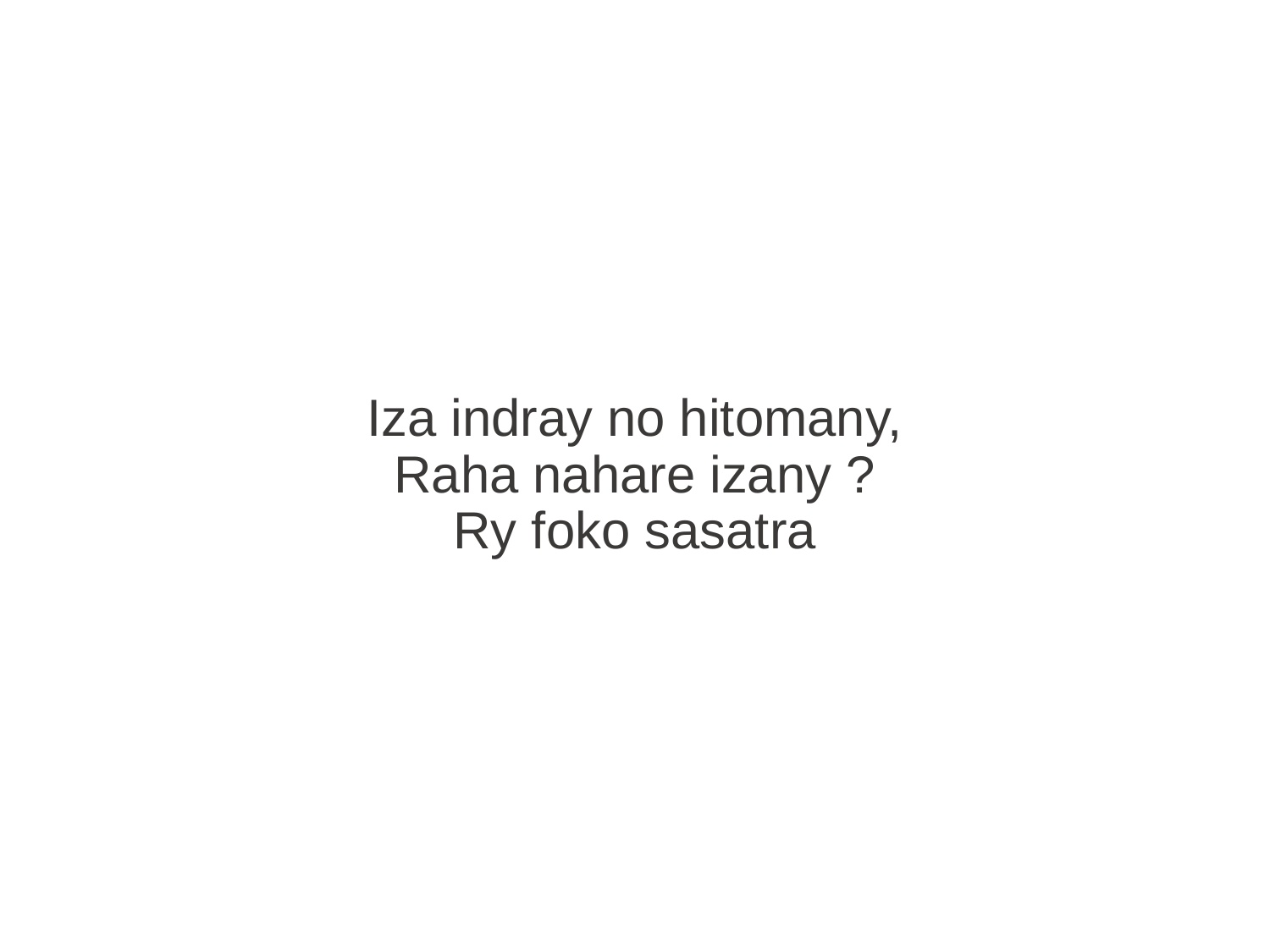

Iza indray no hitomany,
Raha nahare izany ?
Ry foko sasatra